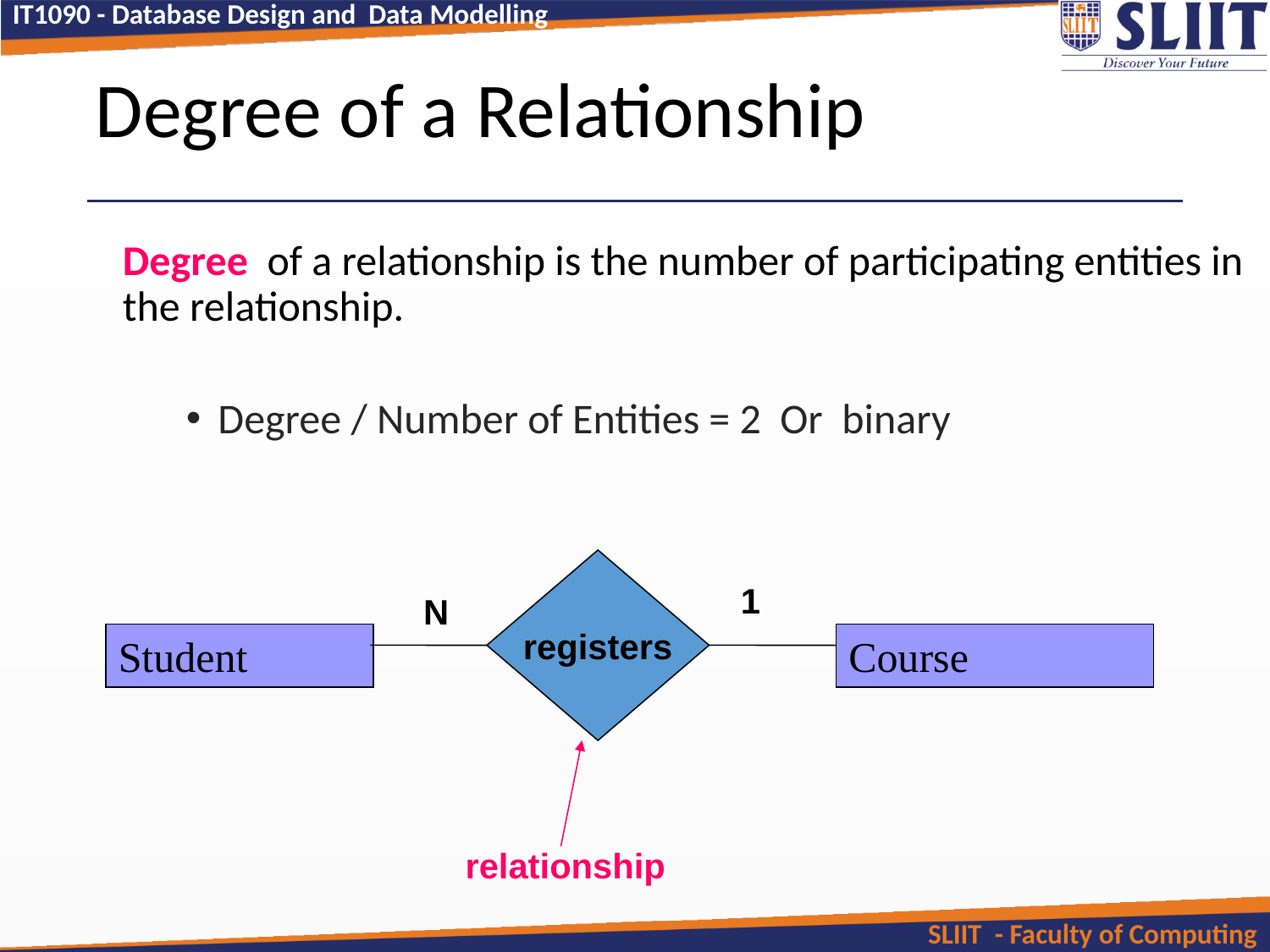

# Degree of a Relationship
Degree  of a relationship is the number of participating entities in the relationship.

Degree / Number of Entities = 2  Or  binary
registers
Student
Course

1
N

relationship